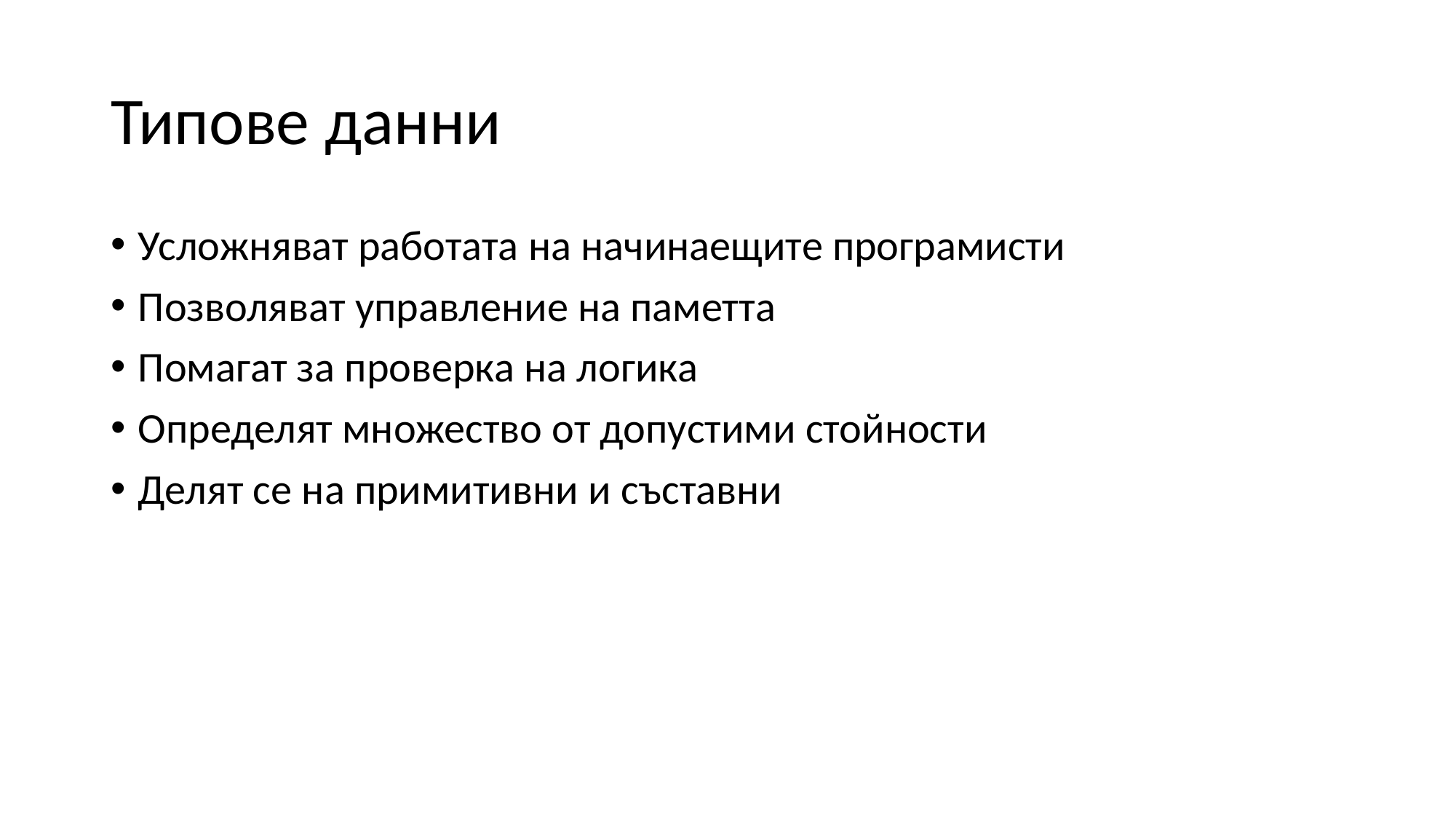

# Типове данни
Усложняват работата на начинаещите програмисти
Позволяват управление на паметта
Помагат за проверка на логика
Определят множество от допустими стойности
Делят се на примитивни и съставни